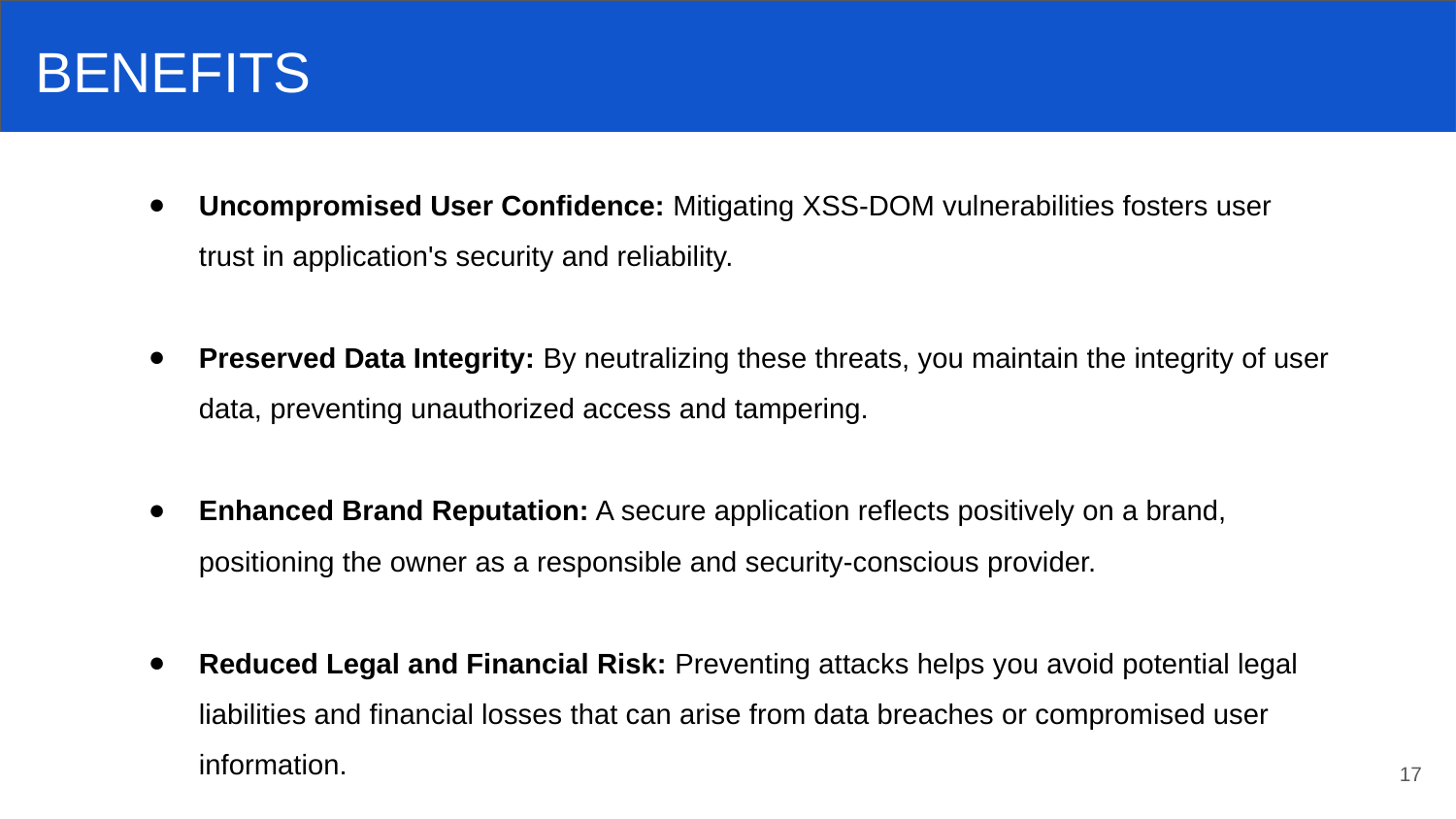

BENEFITS
Uncompromised User Confidence: Mitigating XSS-DOM vulnerabilities fosters user trust in application's security and reliability.

Preserved Data Integrity: By neutralizing these threats, you maintain the integrity of user data, preventing unauthorized access and tampering.

Enhanced Brand Reputation: A secure application reflects positively on a brand, positioning the owner as a responsible and security-conscious provider.

Reduced Legal and Financial Risk: Preventing attacks helps you avoid potential legal liabilities and financial losses that can arise from data breaches or compromised user information.
17